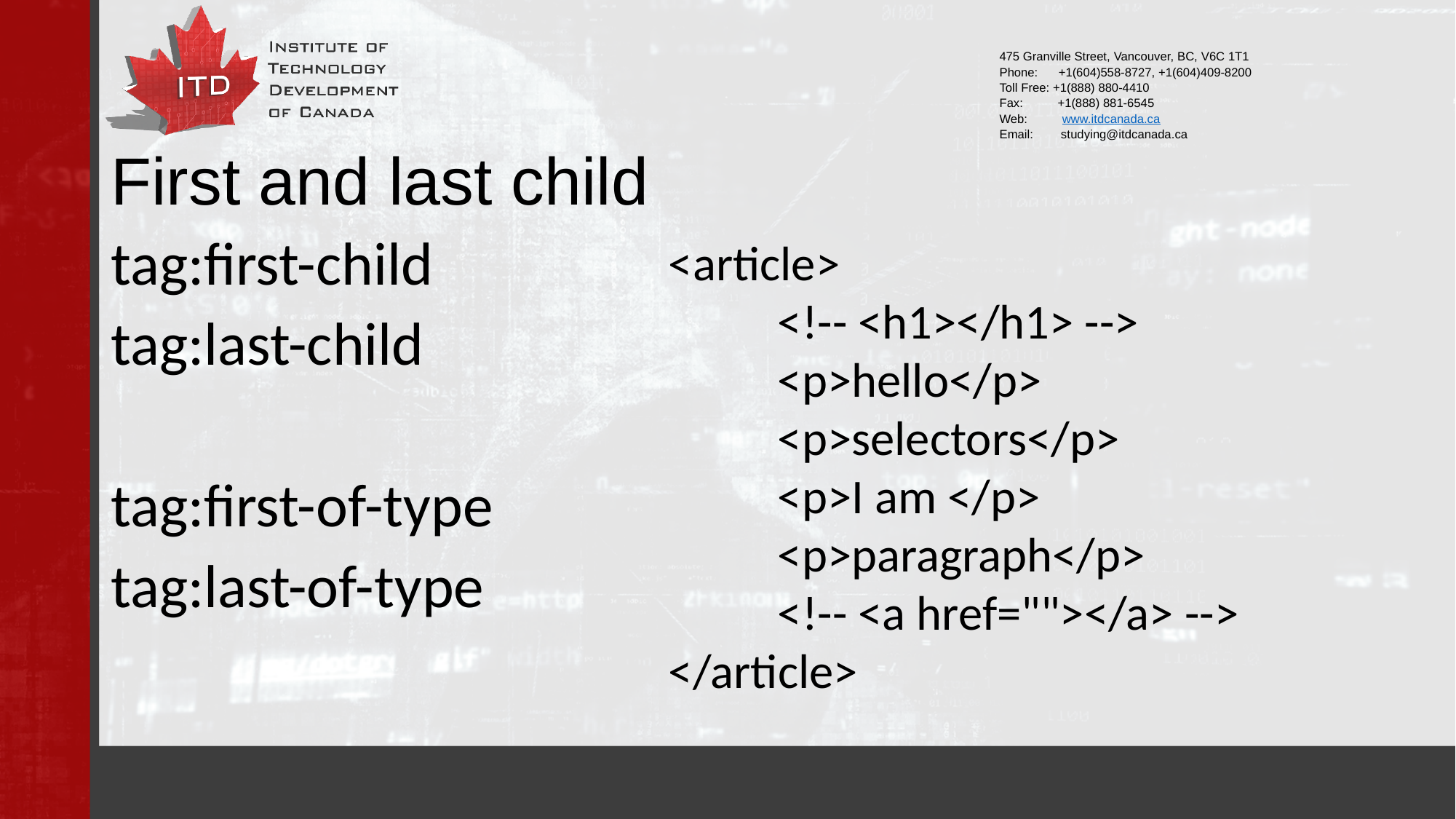

# First and last child
tag:first-child
tag:last-child

tag:first-of-type
tag:last-of-type
<article>
	<!-- <h1></h1> -->
	<p>hello</p>
	<p>selectors</p>
	<p>I am </p>
	<p>paragraph</p>
	<!-- <a href=""></a> -->
</article>